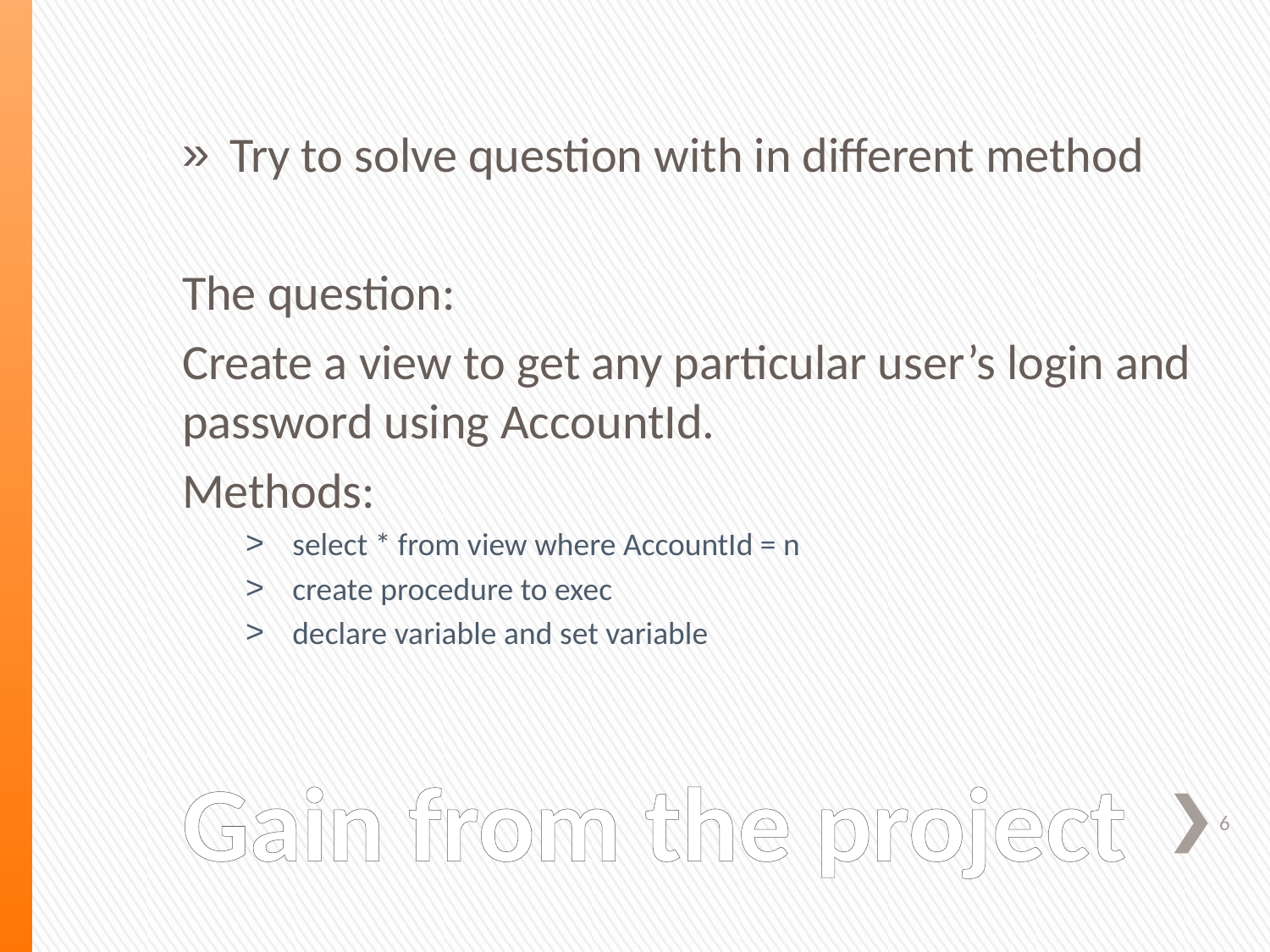

Try to solve question with in different method

The question:
Create a view to get any particular user’s login and password using AccountId.
Methods:
 select * from view where AccountId = n
 create procedure to exec
 declare variable and set variable
# Gain from the project
6